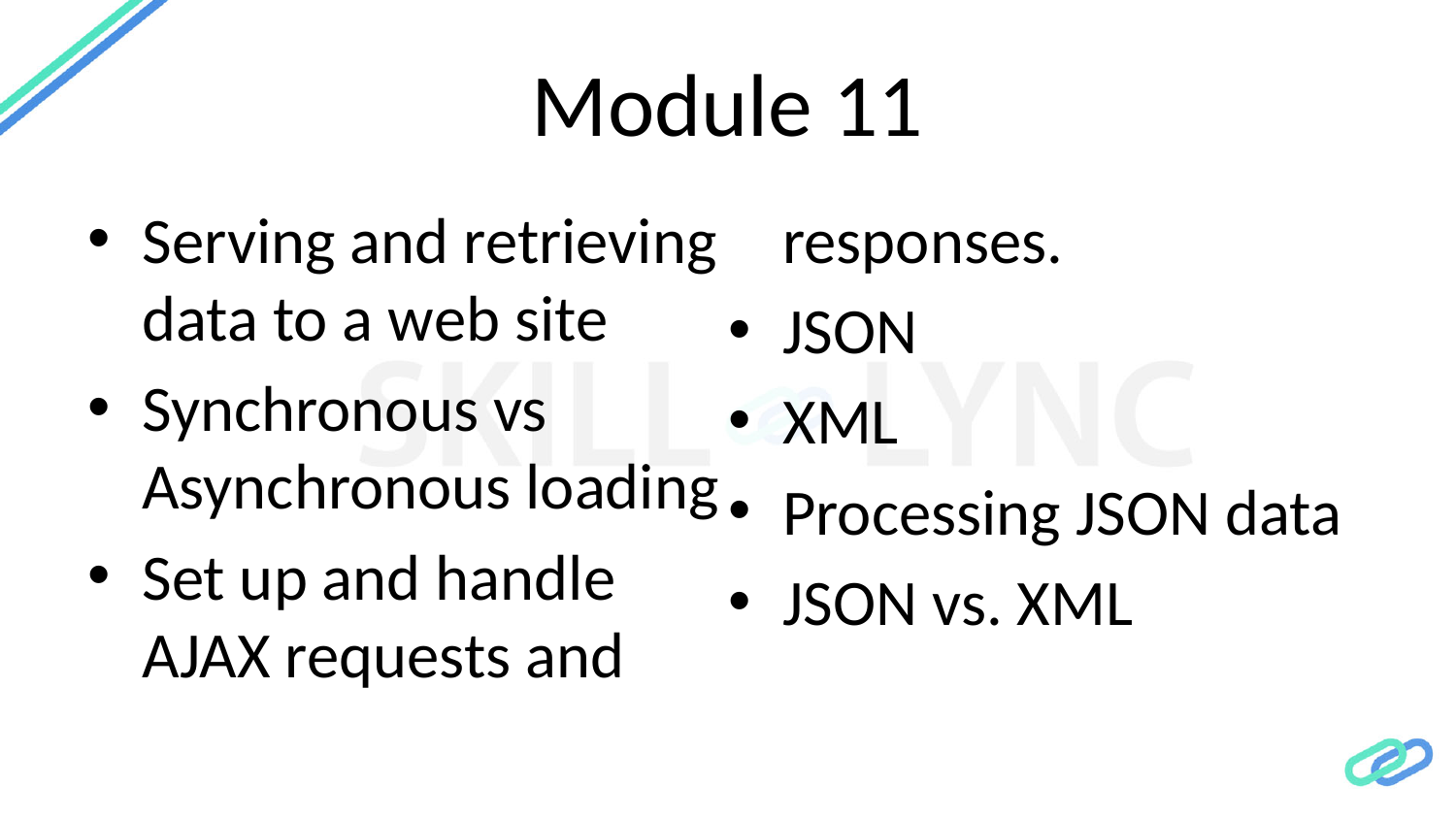

# Module 11
Serving and retrieving data to a web site
Synchronous vs Asynchronous loading
Set up and handle AJAX requests and responses.
JSON
XML
Processing JSON data
JSON vs. XML